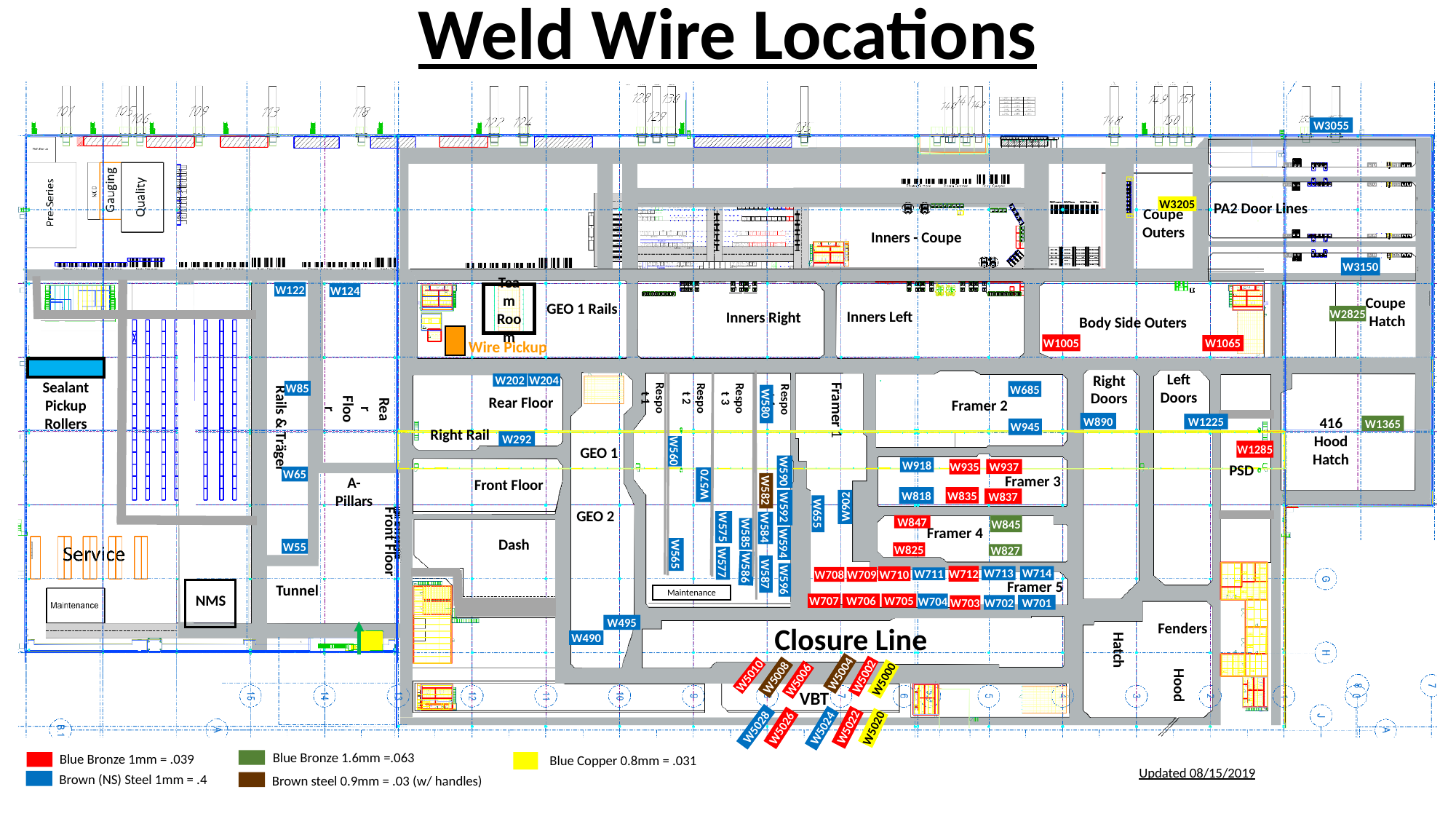

Weld Wire Locations
W3055
Coupe Outers
PA2 Door Lines
W3205
Inners - Coupe
W3150
W122
W124

Team Room
Coupe  Hatch
GEO 1 Rails
Inners Left
Inners Right
W2825
Body Side Outers

Wire Pickup
W1005
W1065

Rails & Träger
Left Doors
Right Doors
Respot 1
Respot 2
Respot 3
Respot 4
Framer 1
Sealant Pickup Rollers
W202
W204
W85
W685
Rear Floor
Rear Floor
Framer 2
W580
416 Hood Hatch
W890
W1225
W1365
W945
Right Rail
W292
GEO 1
W1285
W560
A-Pillars
PSD
W918
W935
W937
W590
Framer 3
W65
Front Floor
W570
W582
W818
W835
W837
Front Floor
W902
W592
GEO 2
W655
W847
W845
Framer 4
W575
W584
W585
Dash
W594
W55
W825
W827
W565
W577
W586
Tunnel
W712
W713
W714
W710
W708
W709
W711
W587
Framer 5
W596

Maintenance
NMS
W707
W706
W704
W705
W701
W702

W703
Fenders
Closure Line
W495
W490
Hatch
W5004
W5010
W5008
W5002
Hood
W5000
W5006
VBT
W5022
W5028
W5020
W5026
W5024
Blue Bronze 1.6mm =.063
Blue Bronze 1mm = .039
Blue Copper 0.8mm = .031

Updated 08/15/2019
Brown (NS) Steel 1mm = .4
Brown steel 0.9mm = .03 (w/ handles)